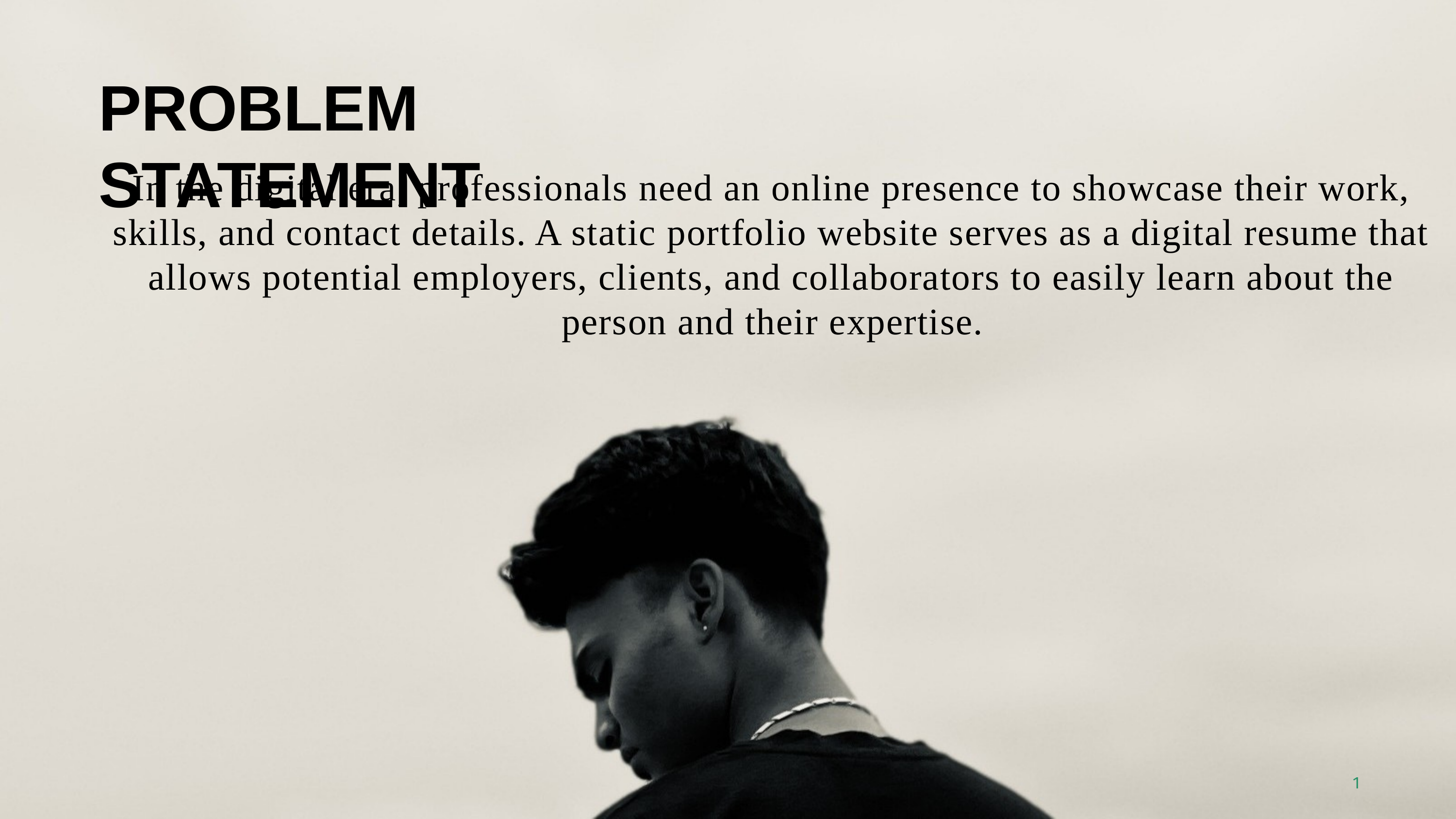

PROBLEM STATEMENT
In the digital era, professionals need an online presence to showcase their work, skills, and contact details. A static portfolio website serves as a digital resume that allows potential employers, clients, and collaborators to easily learn about the person and their expertise.
1